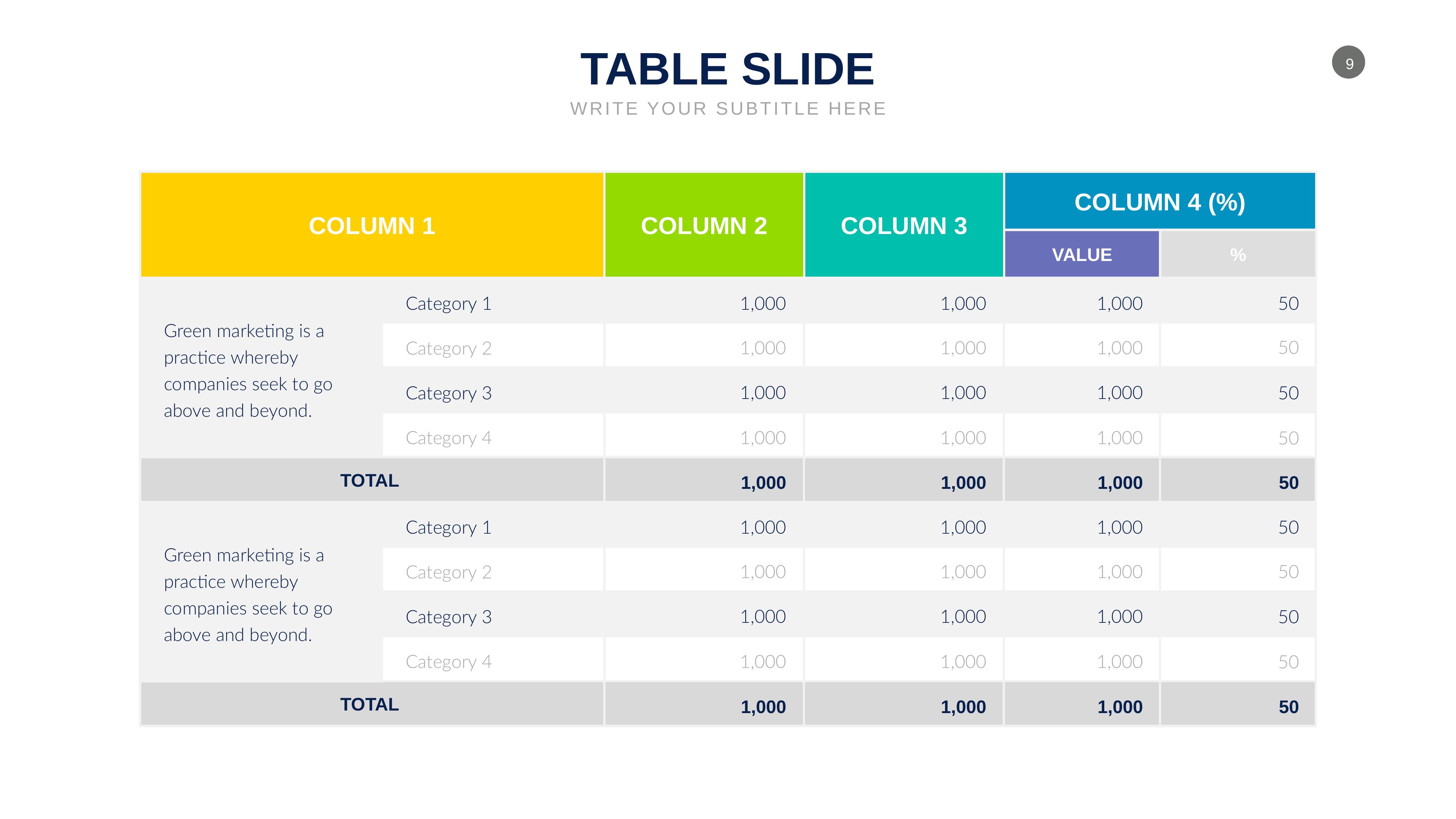

TABLE SLIDE
WRITE YOUR SUBTITLE HERE

COLUMN 4 (%)
COLUMN 1
COLUMN 2
COLUMN 3

VALUE
%

Category 1
1,000
1,000
1,000
50
Green marketing is a practice whereby companies seek to go above and beyond.

50
1,000
1,000
1,000
Category 2

1,000
1,000
1,000
50
Category 3

Category 4
1,000
1,000
1,000
50

1,000
1,000
1,000
50
TOTAL

Category 1
1,000
1,000
1,000
50
Green marketing is a practice whereby companies seek to go above and beyond.

50
1,000
1,000
1,000
Category 2

1,000
1,000
1,000
50
Category 3

Category 4
1,000
1,000
1,000
50

1,000
1,000
1,000
50
TOTAL